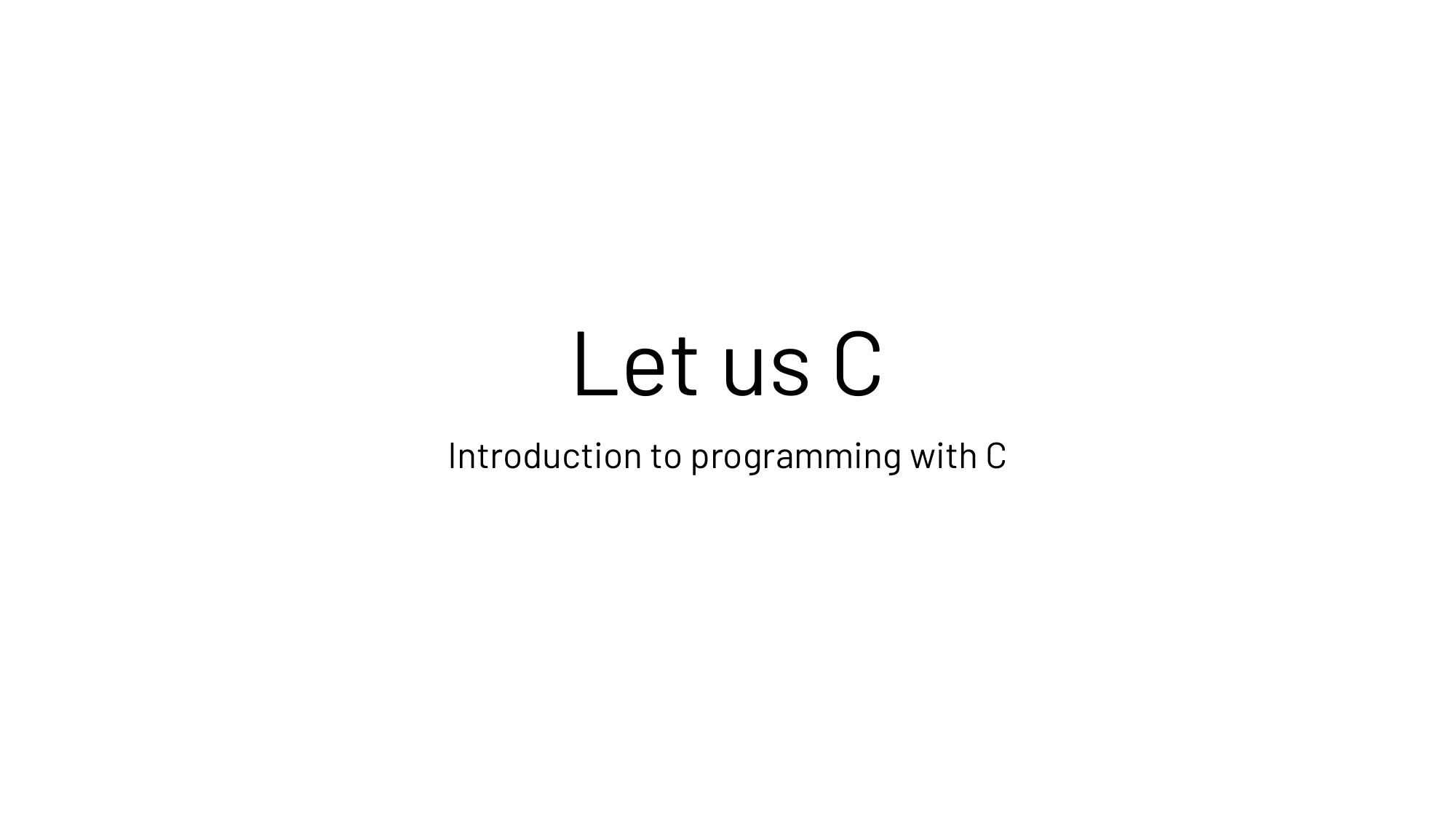

# Let us C
Introduction to programming with C